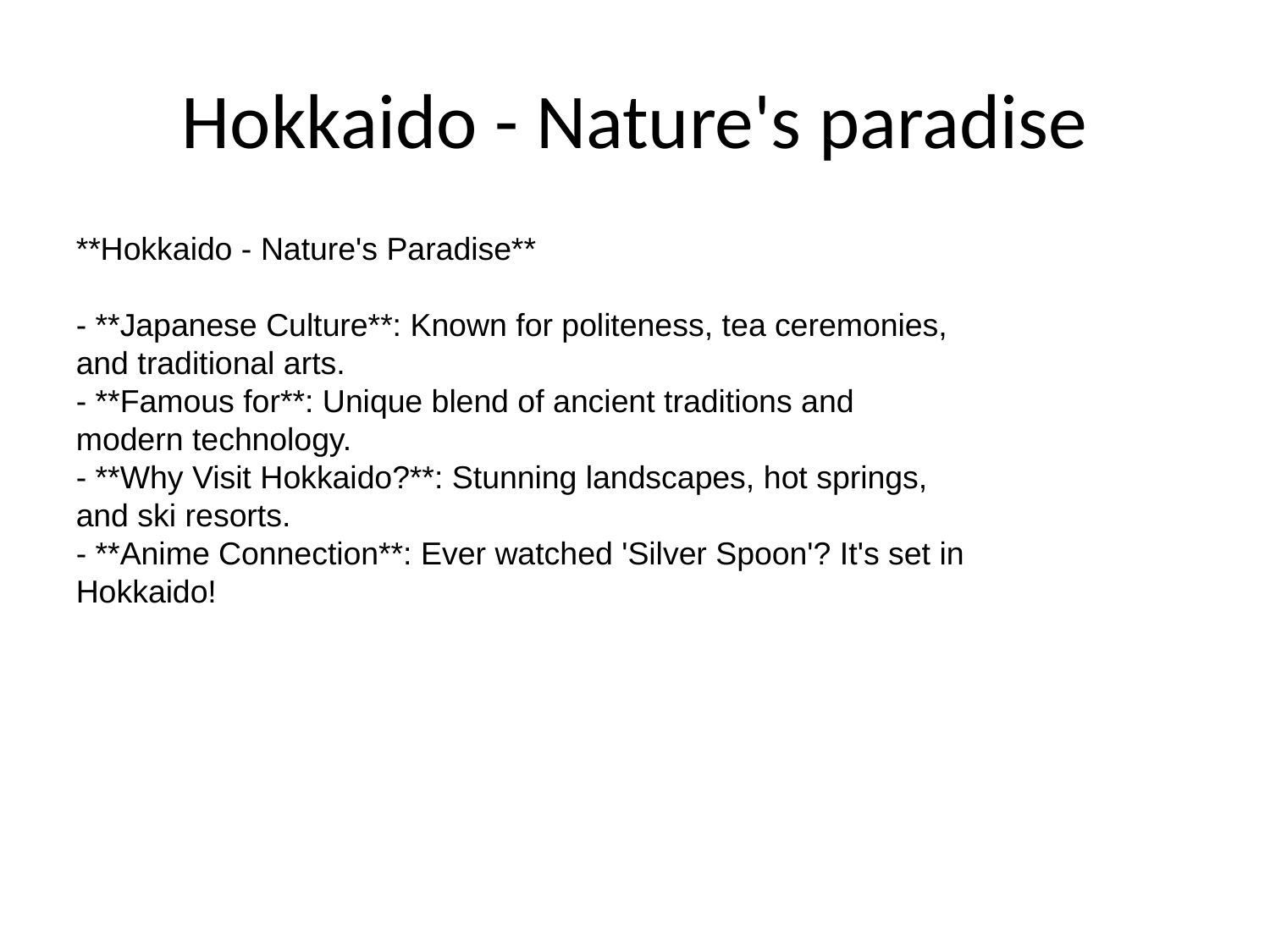

# Hokkaido - Nature's paradise
**Hokkaido - Nature's Paradise**

- **Japanese Culture**: Known for politeness, tea ceremonies, and traditional arts.
- **Famous for**: Unique blend of ancient traditions and modern technology.
- **Why Visit Hokkaido?**: Stunning landscapes, hot springs, and ski resorts.
- **Anime Connection**: Ever watched 'Silver Spoon'? It's set in Hokkaido!